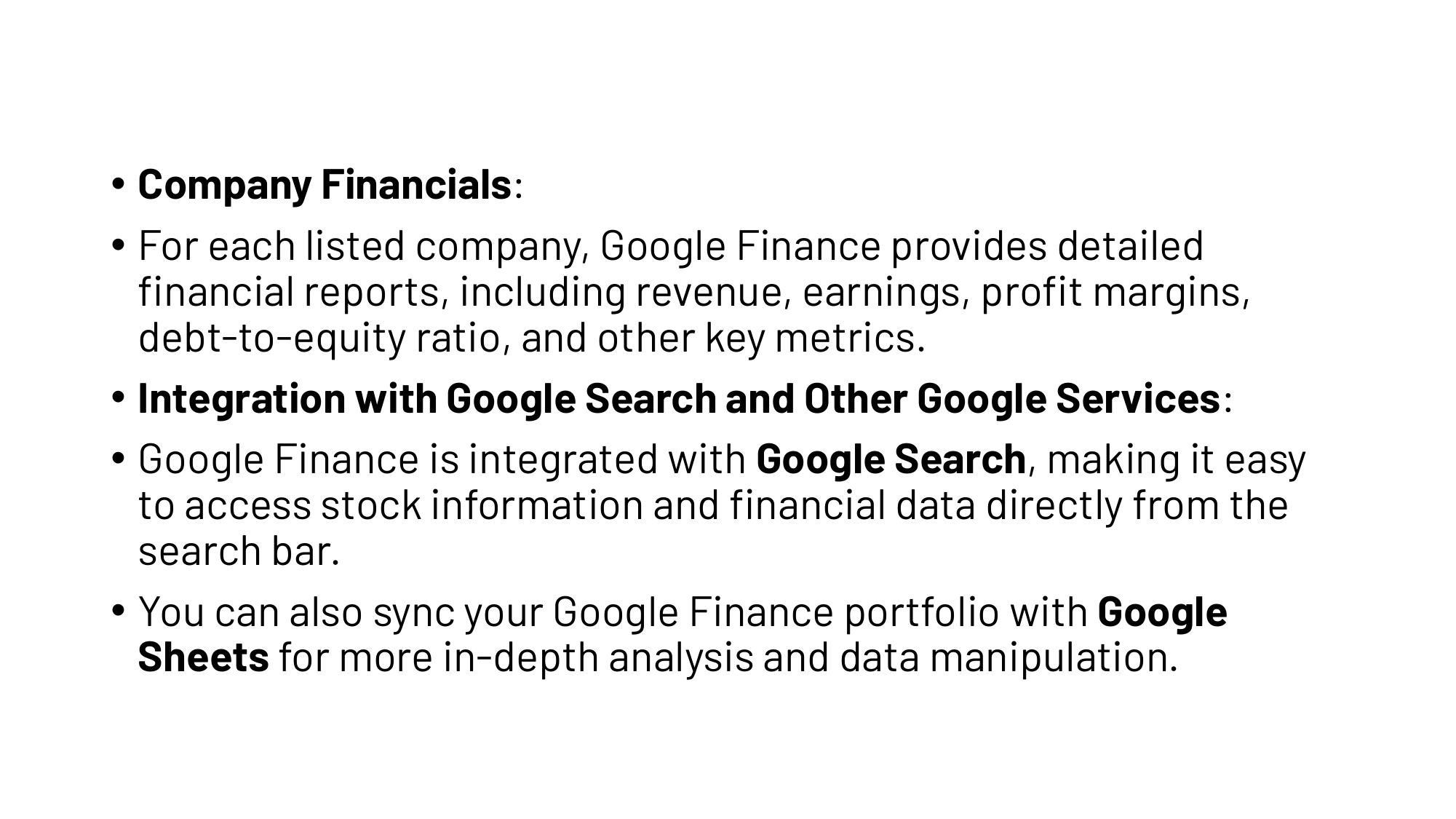

#
Company Financials:
For each listed company, Google Finance provides detailed financial reports, including revenue, earnings, profit margins, debt-to-equity ratio, and other key metrics.
Integration with Google Search and Other Google Services:
Google Finance is integrated with Google Search, making it easy to access stock information and financial data directly from the search bar.
You can also sync your Google Finance portfolio with Google Sheets for more in-depth analysis and data manipulation.